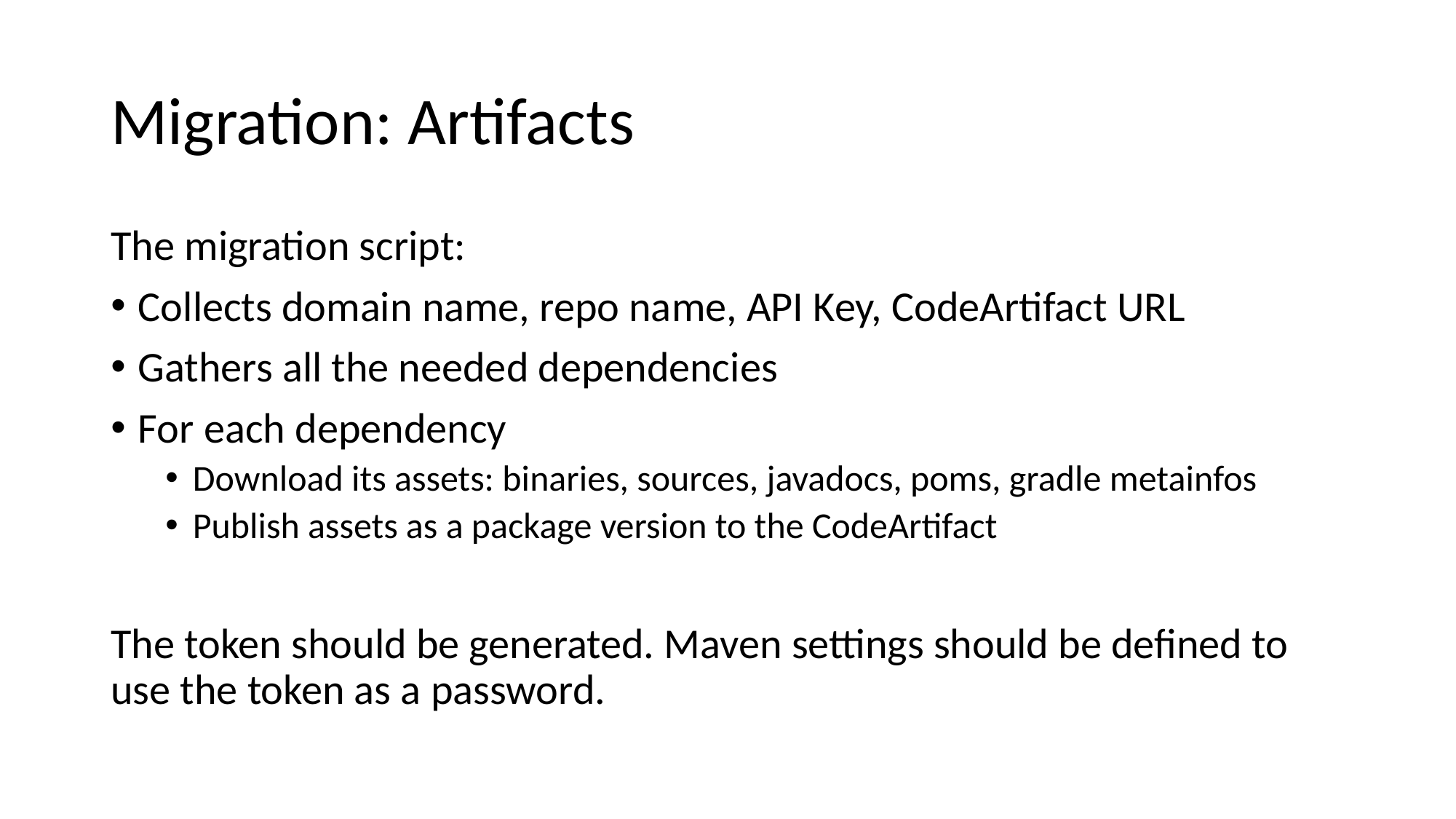

# Migration: Artifacts
The migration script:
Collects domain name, repo name, API Key, CodeArtifact URL
Gathers all the needed dependencies
For each dependency
Download its assets: binaries, sources, javadocs, poms, gradle metainfos
Publish assets as a package version to the CodeArtifact

The token should be generated. Maven settings should be defined to use the token as a password.